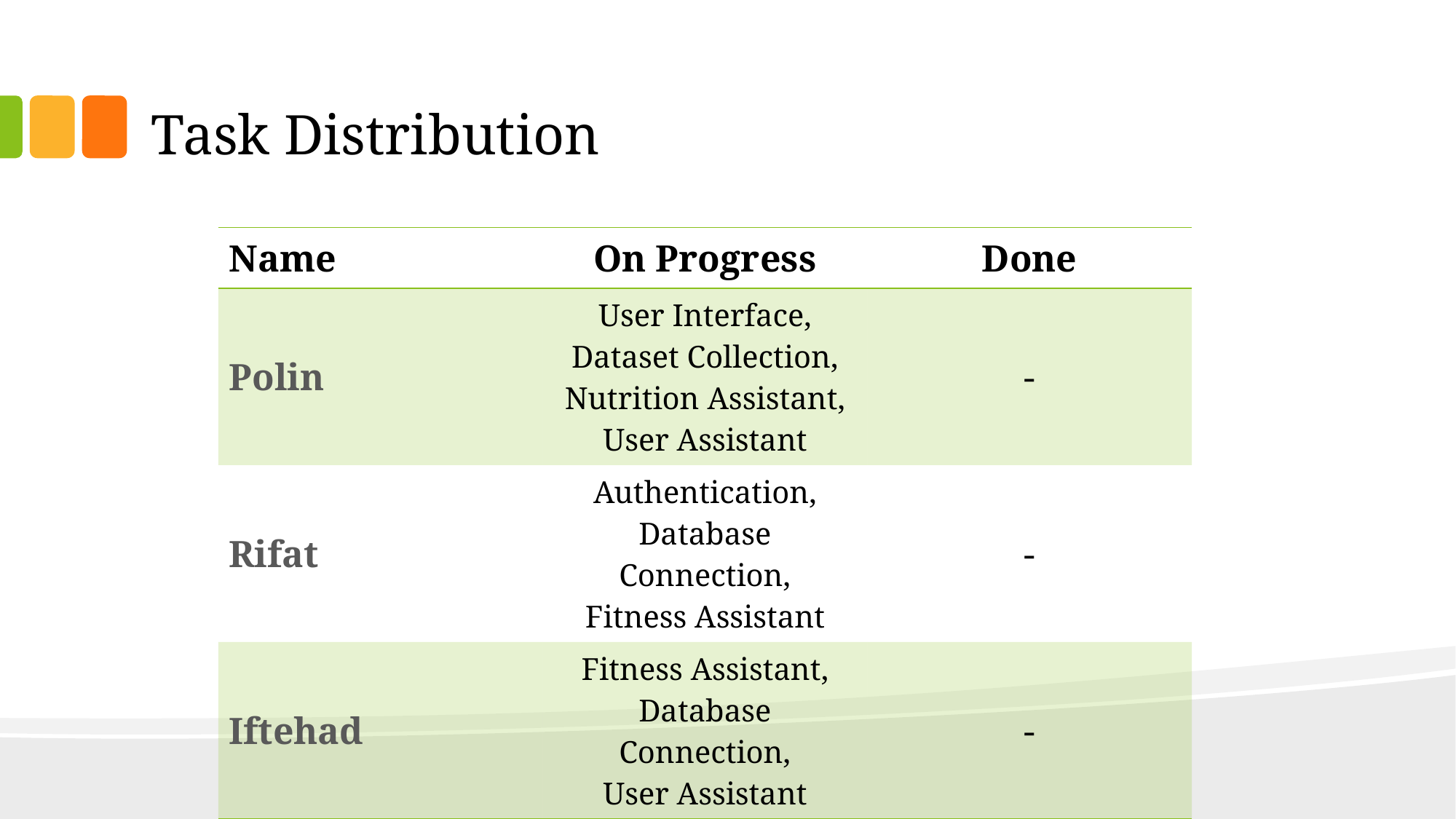

# Task Distribution
| Name | On Progress | Done |
| --- | --- | --- |
| Polin | User Interface, Dataset Collection, Nutrition Assistant, User Assistant | - |
| Rifat | Authentication, Database Connection, Fitness Assistant | - |
| Iftehad | Fitness Assistant, Database Connection, User Assistant | - |